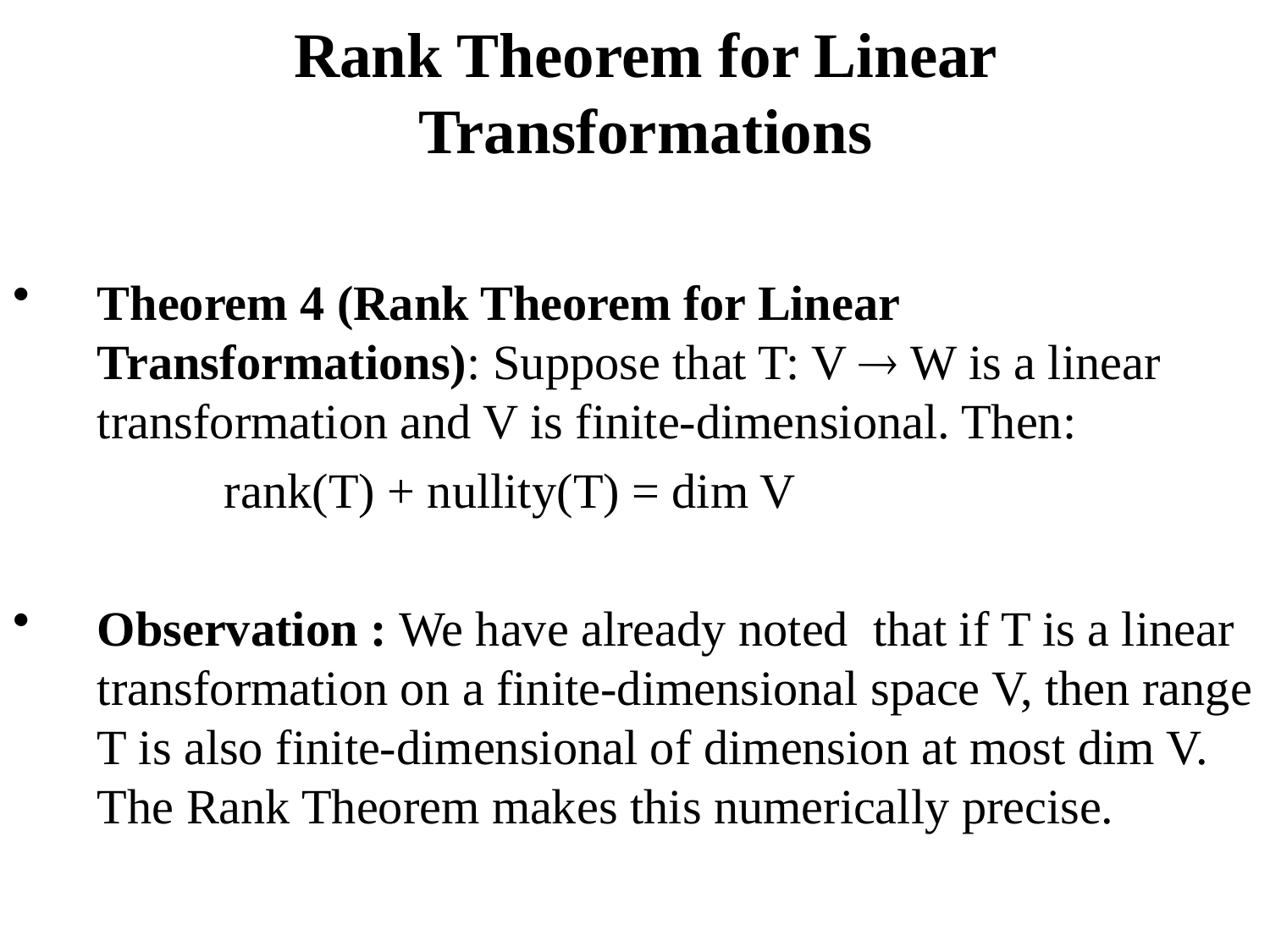

# Rank Theorem for Linear Transformations
Theorem 4 (Rank Theorem for Linear Transformations): Suppose that T: V → W is a linear transformation and V is finite-dimensional. Then:
       	rank(T) + nullity(T) = dim V

Observation : We have already noted  that if T is a linear transformation on a finite-dimensional space V, then range T is also finite-dimensional of dimension at most dim V. The Rank Theorem makes this numerically precise.